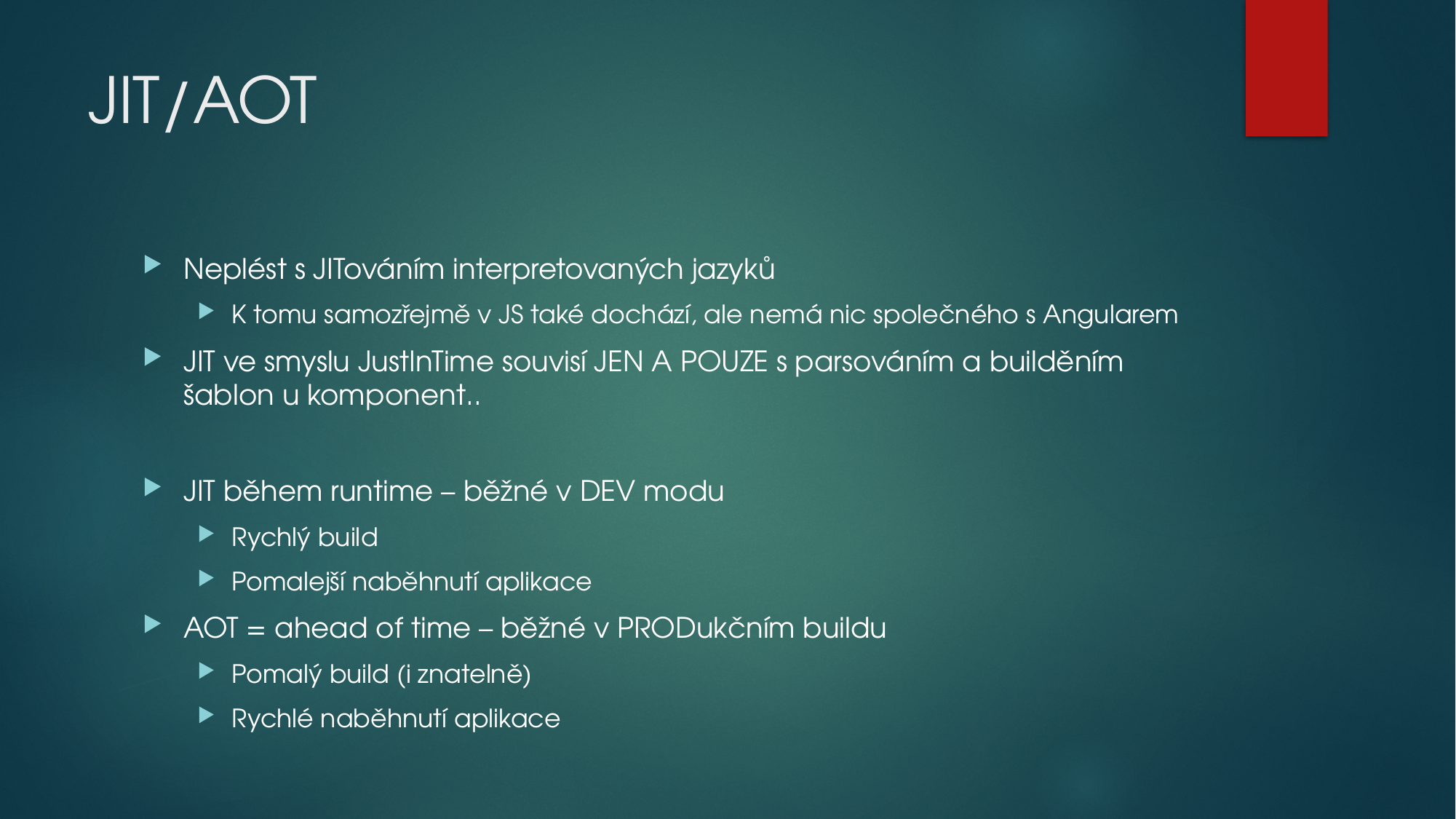

# JIT/AOT
Neplést s JITováním interpretovaných jazyků
K tomu samozřejmě v JS také dochází, ale nemá nic společného s Angularem
JIT ve smyslu JustInTime souvisí JEN A POUZE s parsováním a builděním šablon u komponent..

JIT během runtime – běžné v DEV modu
Rychlý build
Pomalejší naběhnutí aplikace
AOT = ahead of time – běžné v PRODukčním buildu
Pomalý build (i znatelně)
Rychlé naběhnutí aplikace